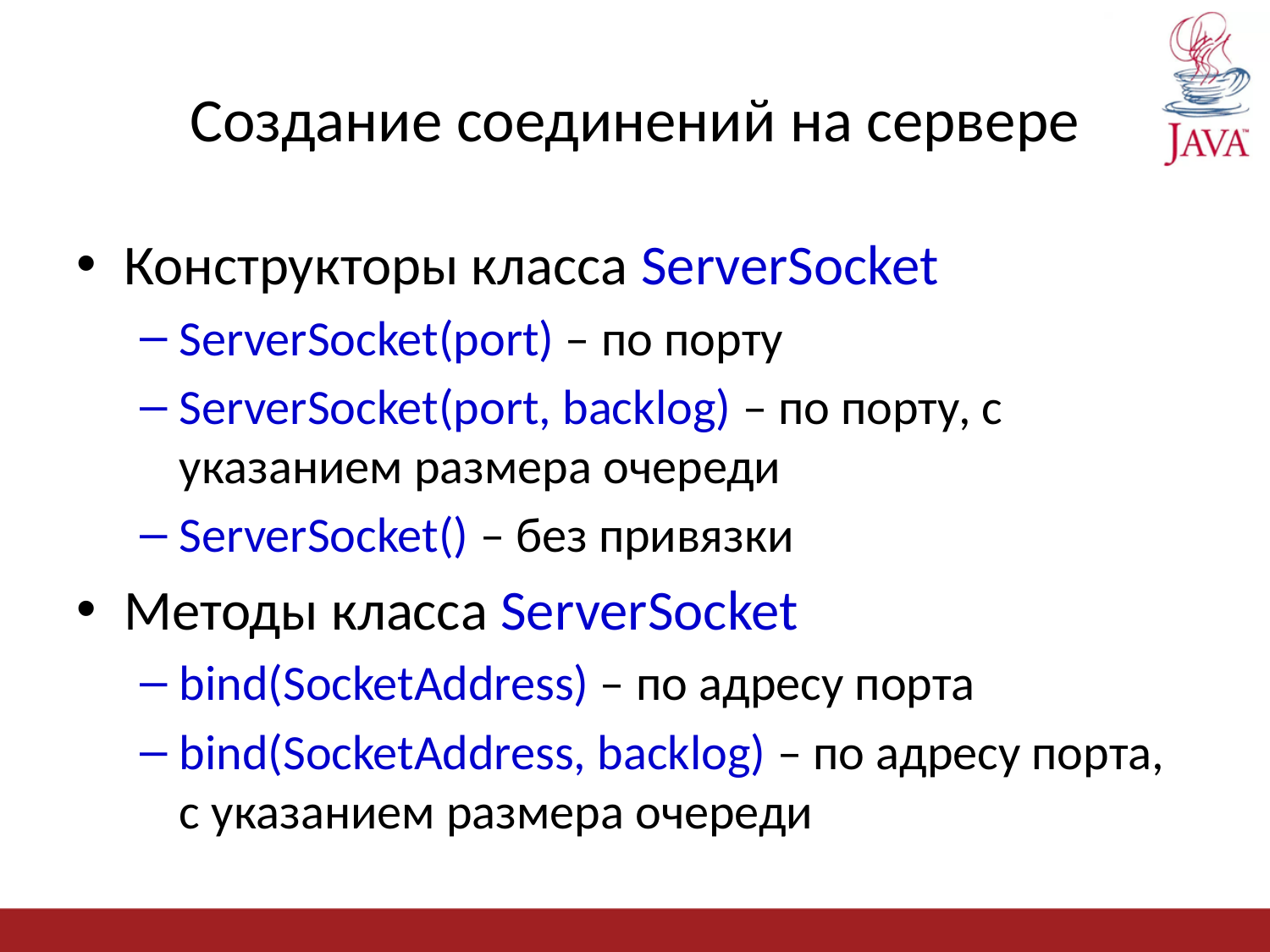

# Создание соединений на сервере
Конструкторы класса ServerSocket
ServerSocket(port) – по порту
ServerSocket(port, backlog) – по порту, с указанием размера очереди
ServerSocket() – без привязки
Методы класса ServerSocket
bind(SocketAddress) – по адресу порта
bind(SocketAddress, backlog) – по адресу порта, с указанием размера очереди